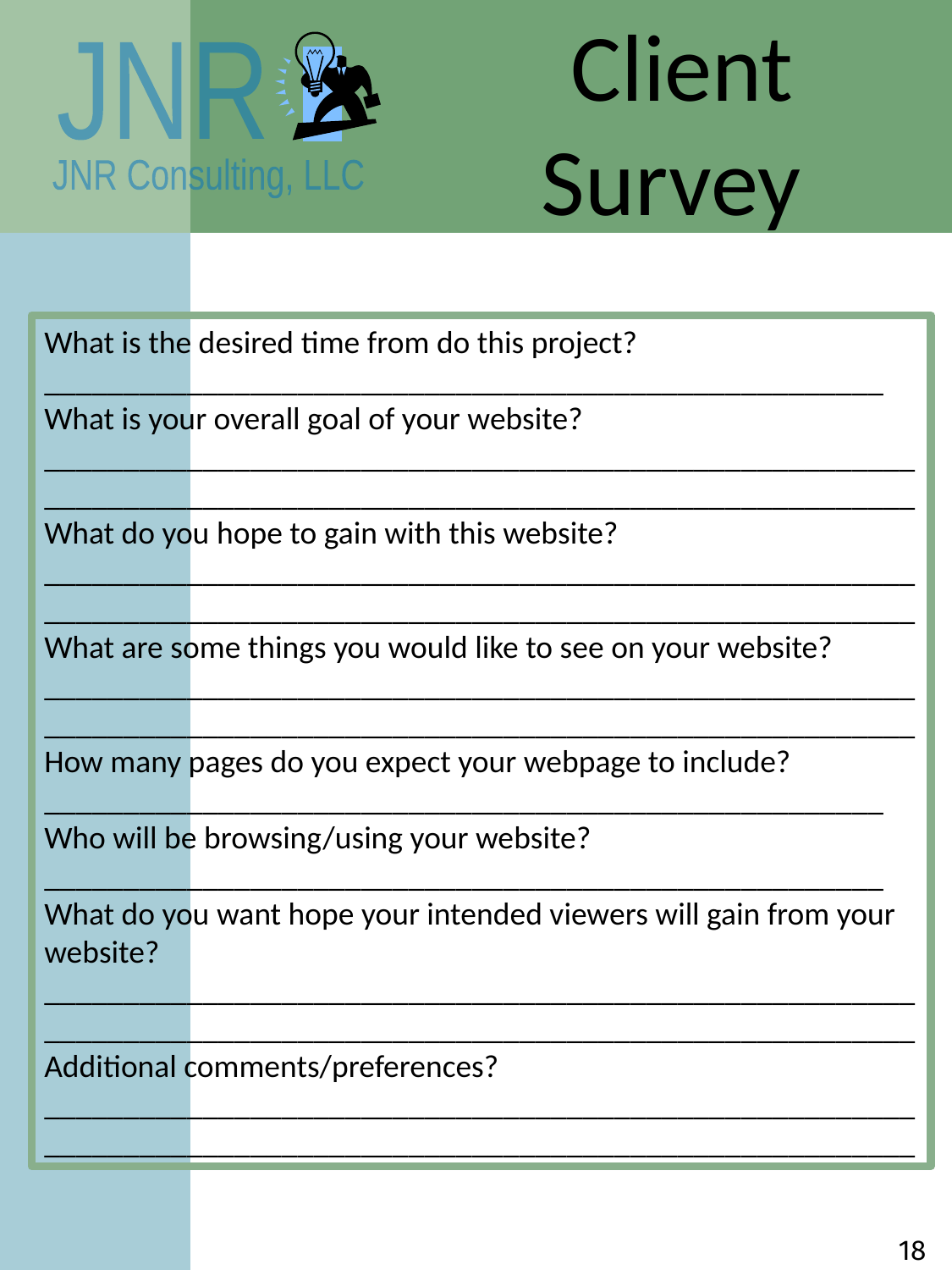

Client
Survey
What is the desired time from do this project?
_____________________________________________________
What is your overall goal of your website?
_______________________________________________________
_______________________________________________________
What do you hope to gain with this website?
______________________________________________________________________________________________________________
What are some things you would like to see on your website?
______________________________________________________________________________________________________________
How many pages do you expect your webpage to include?
_____________________________________________________
Who will be browsing/using your website?
_____________________________________________________
What do you want hope your intended viewers will gain from your website?
_______________________________________________________
_______________________________________________________
Additional comments/preferences?
______________________________________________________________________________________________________________
18